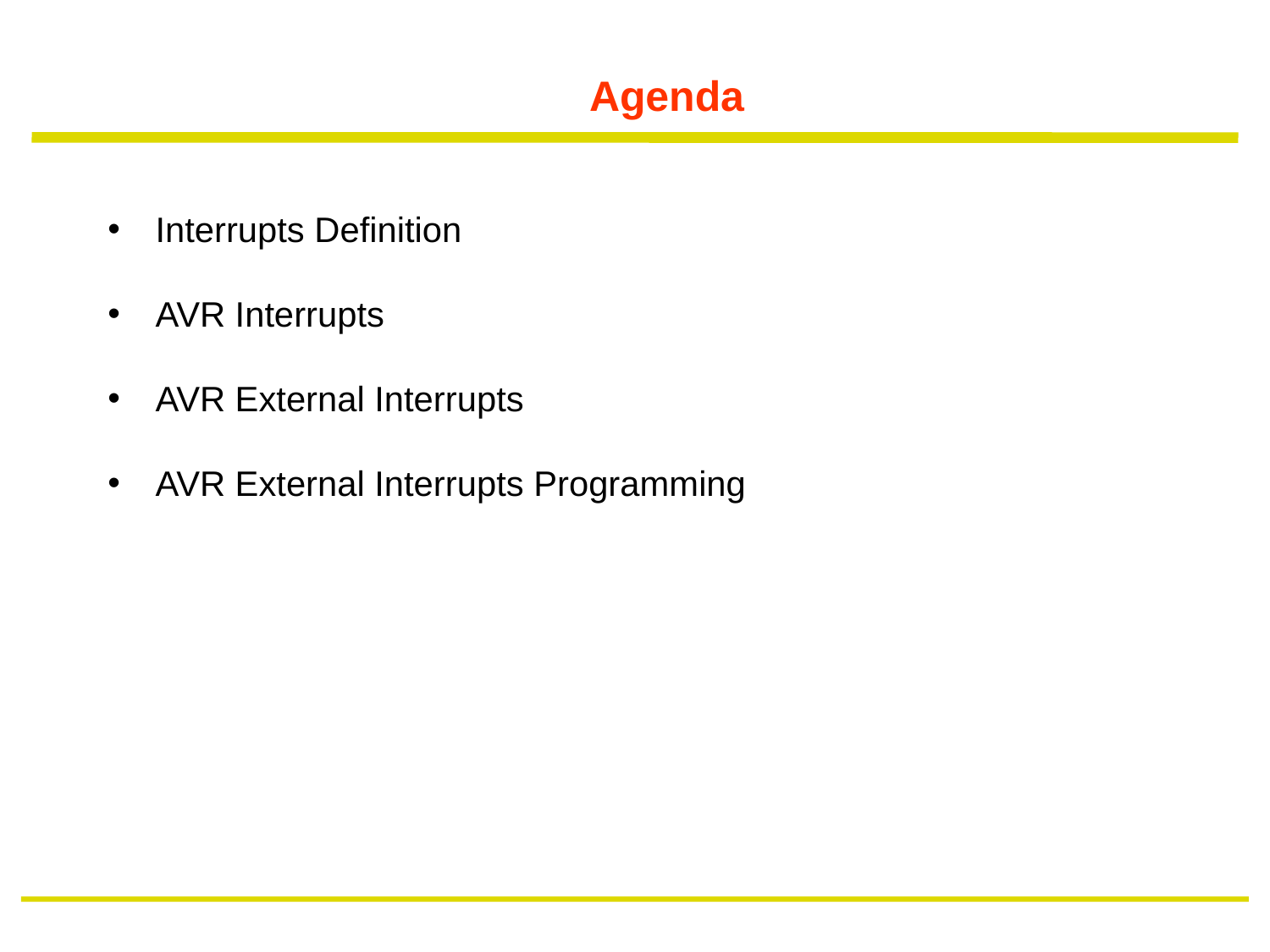

# Agenda
Interrupts Definition

AVR Interrupts

AVR External Interrupts

AVR External Interrupts Programming